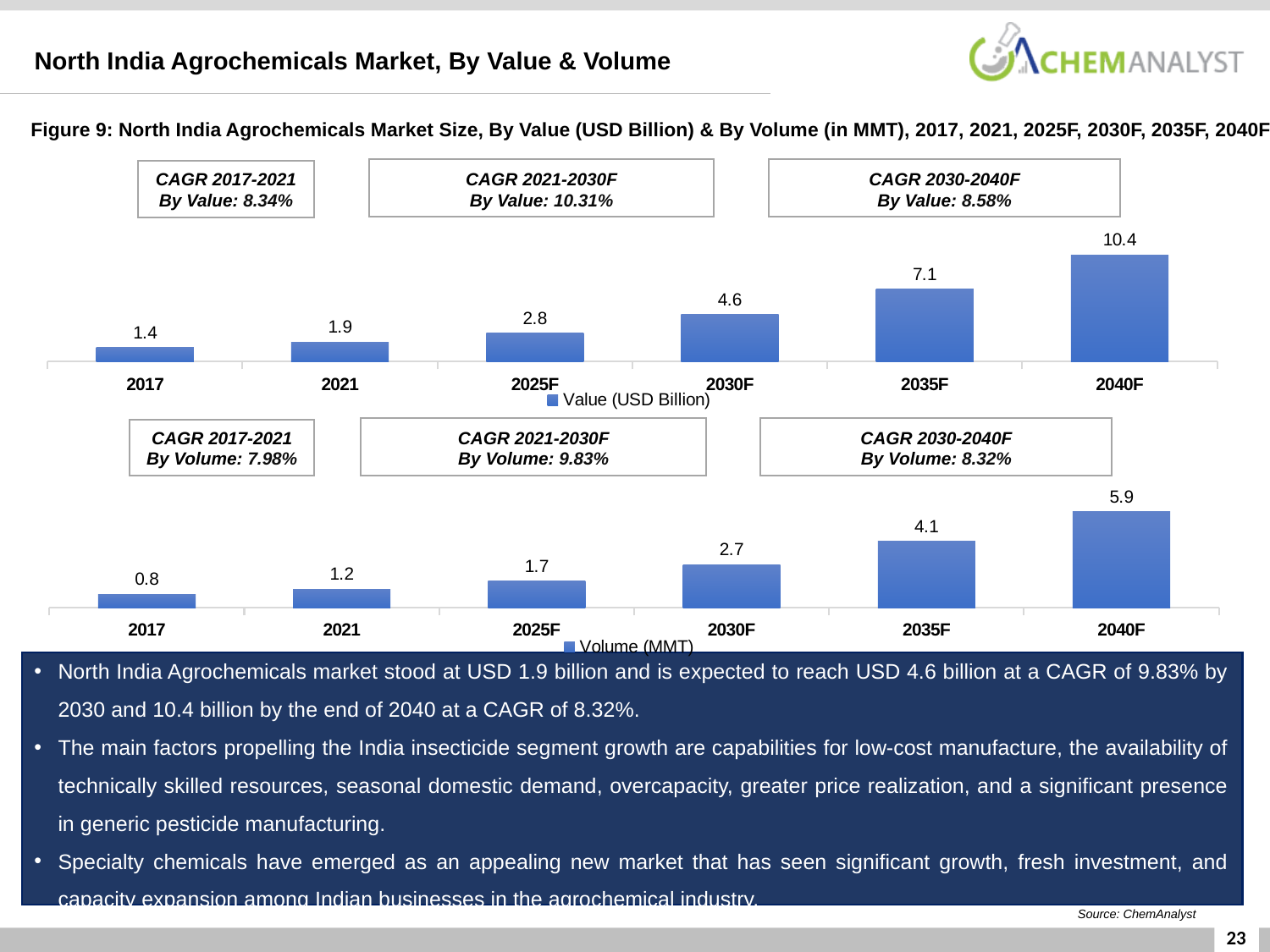

North India Agrochemicals Market, By Value & Volume
Figure 9: North India Agrochemicals Market Size, By Value (USD Billion) & By Volume (in MMT), 2017, 2021, 2025F, 2030F, 2035F, 2040F

CAGR 2021-2030F
By Value: 10.31%

CAGR 2030-2040F
By Value: 8.58%

CAGR 2017-2021
By Value: 8.34%

### Chart

| Category | Value (USD Billion) |
|---|---|
| 2017 | 1.3721679999999998 |
| 2021 | 1.8904759999999998 |
| 2025F | 2.7655771670382028 |
| 2030F | 4.570839947646003 |
| 2035F | 7.079149569979091 |
| 2040F | 10.413339666649568 |
CAGR 2021-2030F
By Volume: 9.83%

CAGR 2030-2040F
By Volume: 8.32%

CAGR 2017-2021
By Volume: 7.98%

### Chart

| Category | Volume (MMT) |
|---|---|
| 2017 | 0.8463840000000001 |
| 2021 | 1.1507447368421053 |
| 2025F | 1.6563196449548259 |
| 2030F | 2.6761109755127275 |
| 2035F | 4.117295769588974 |
| 2040F | 5.948954045460318 |
North India Agrochemicals market stood at USD 1.9 billion and is expected to reach USD 4.6 billion at a CAGR of 9.83% by 2030 and 10.4 billion by the end of 2040 at a CAGR of 8.32%.
The main factors propelling the India insecticide segment growth are capabilities for low-cost manufacture, the availability of technically skilled resources, seasonal domestic demand, overcapacity, greater price realization, and a significant presence in generic pesticide manufacturing.
Specialty chemicals have emerged as an appealing new market that has seen significant growth, fresh investment, and capacity expansion among Indian businesses in the agrochemical industry.
Source: ChemAnalyst